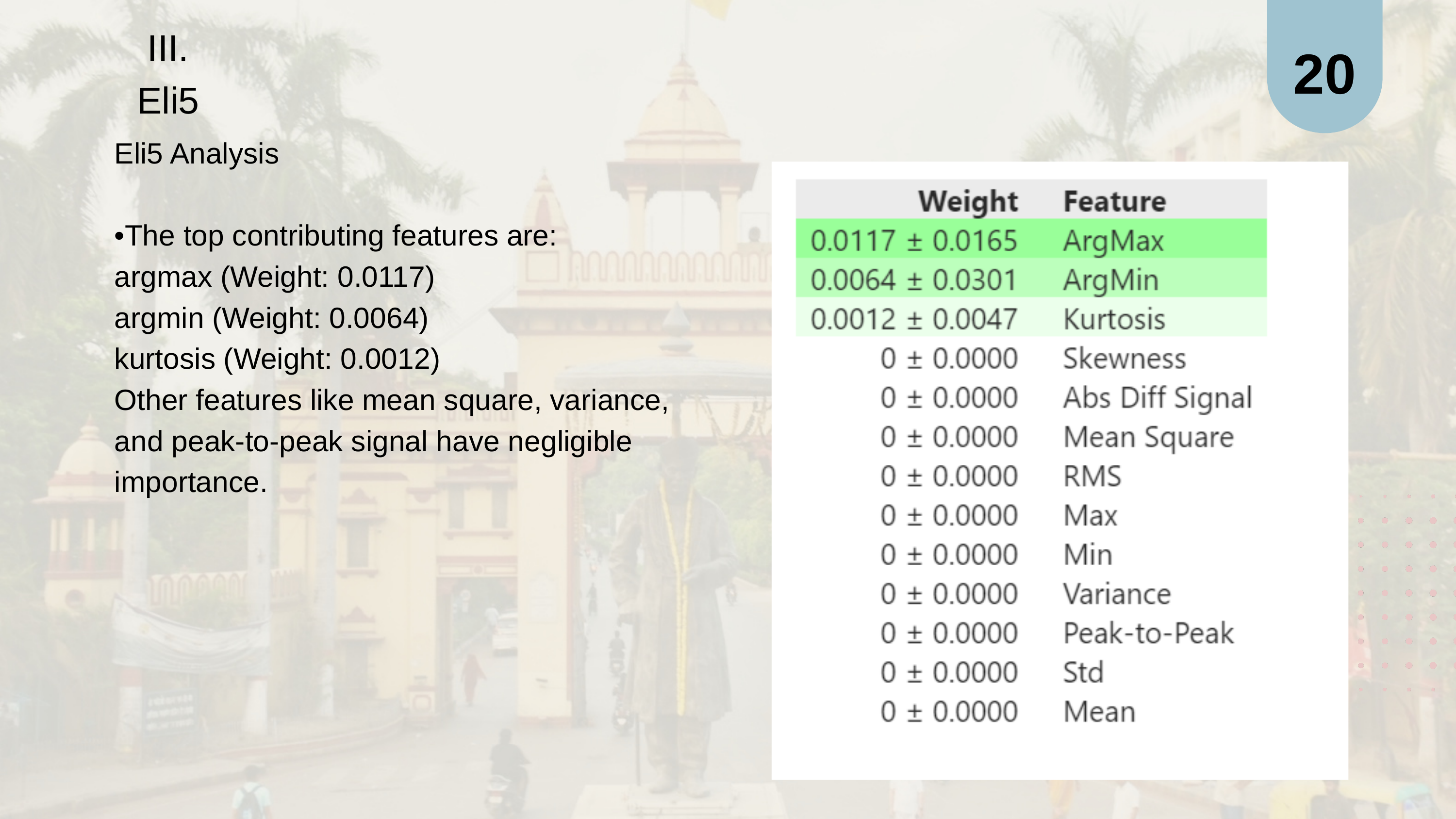

20
III. Eli5
Eli5 Analysis

•The top contributing features are:
argmax (Weight: 0.0117)
argmin (Weight: 0.0064)
kurtosis (Weight: 0.0012)
Other features like mean square, variance, and peak-to-peak signal have negligible importance.